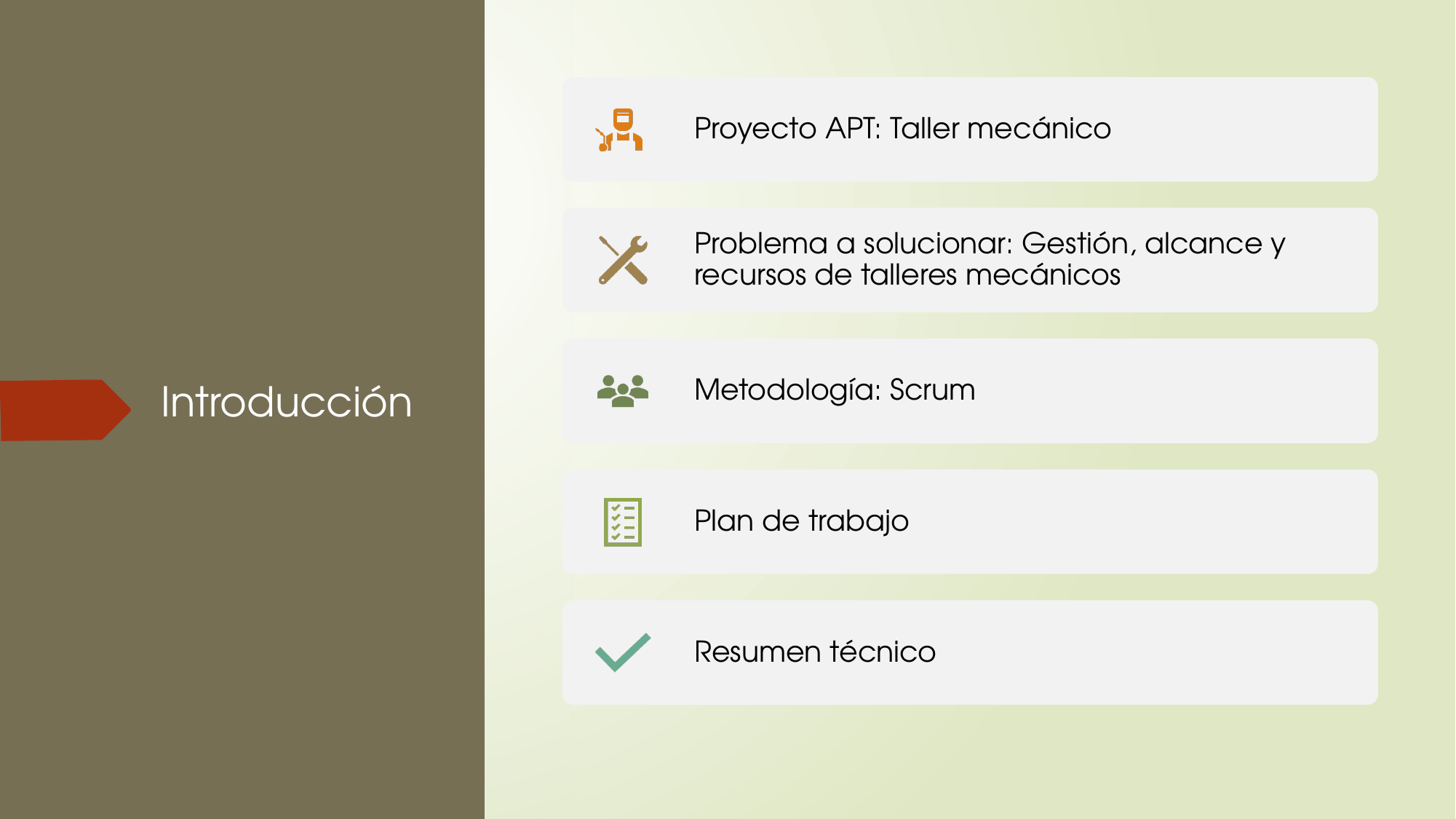

Proyecto APT: Taller mecánico
Problema a solucionar: Gestión, alcance y recursos de talleres mecánicos
Metodología: Scrum
Plan de trabajo
Resumen técnico
# Introducción